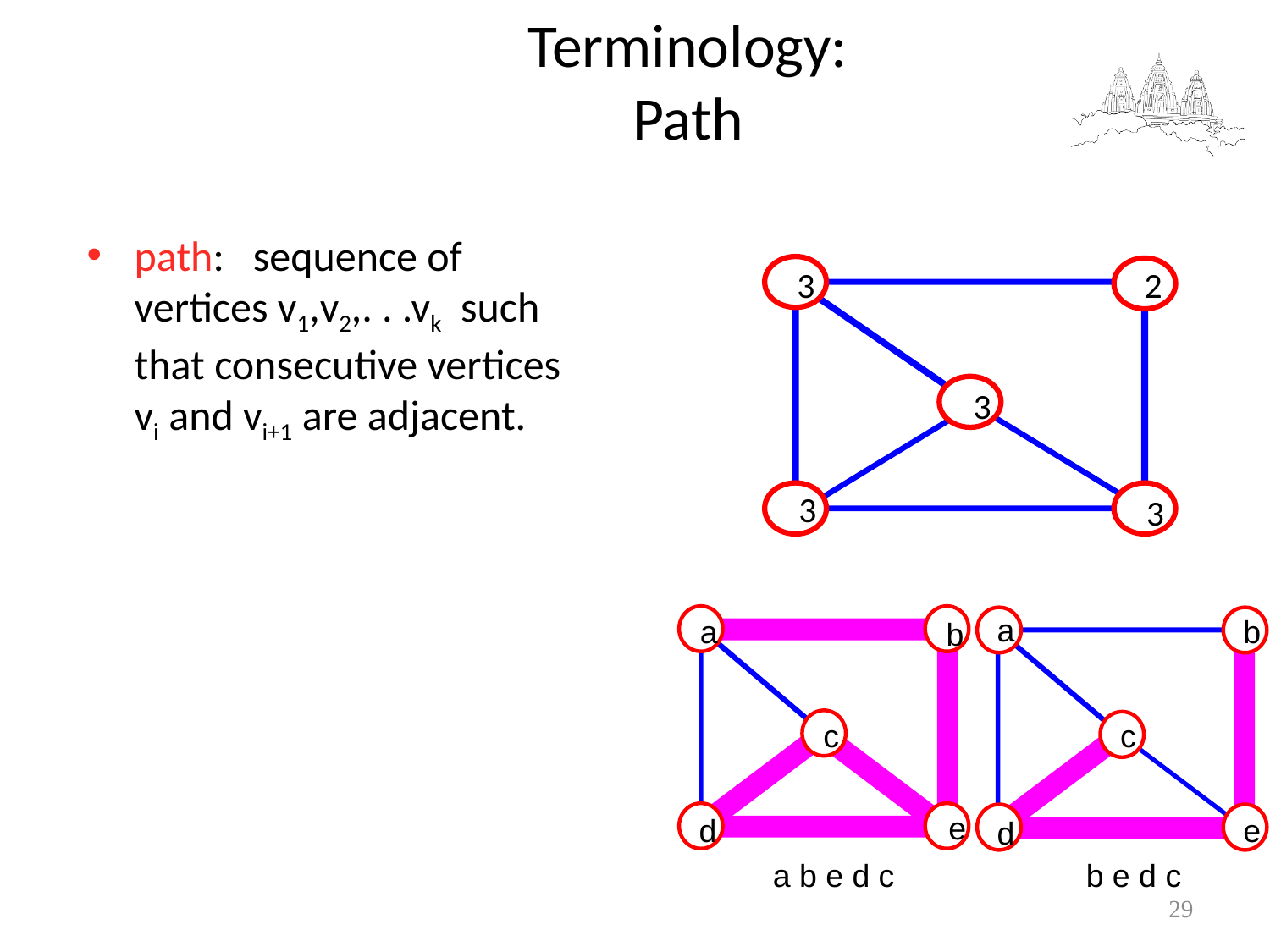

# Terminology: Path
path:   sequence of vertices v1,v2,. . .vk  such that consecutive vertices vi and vi+1 are adjacent.

3
2

3

3
3

a
a
b
b

c
c

e
d
e
d

a b e d c
b e d c
29